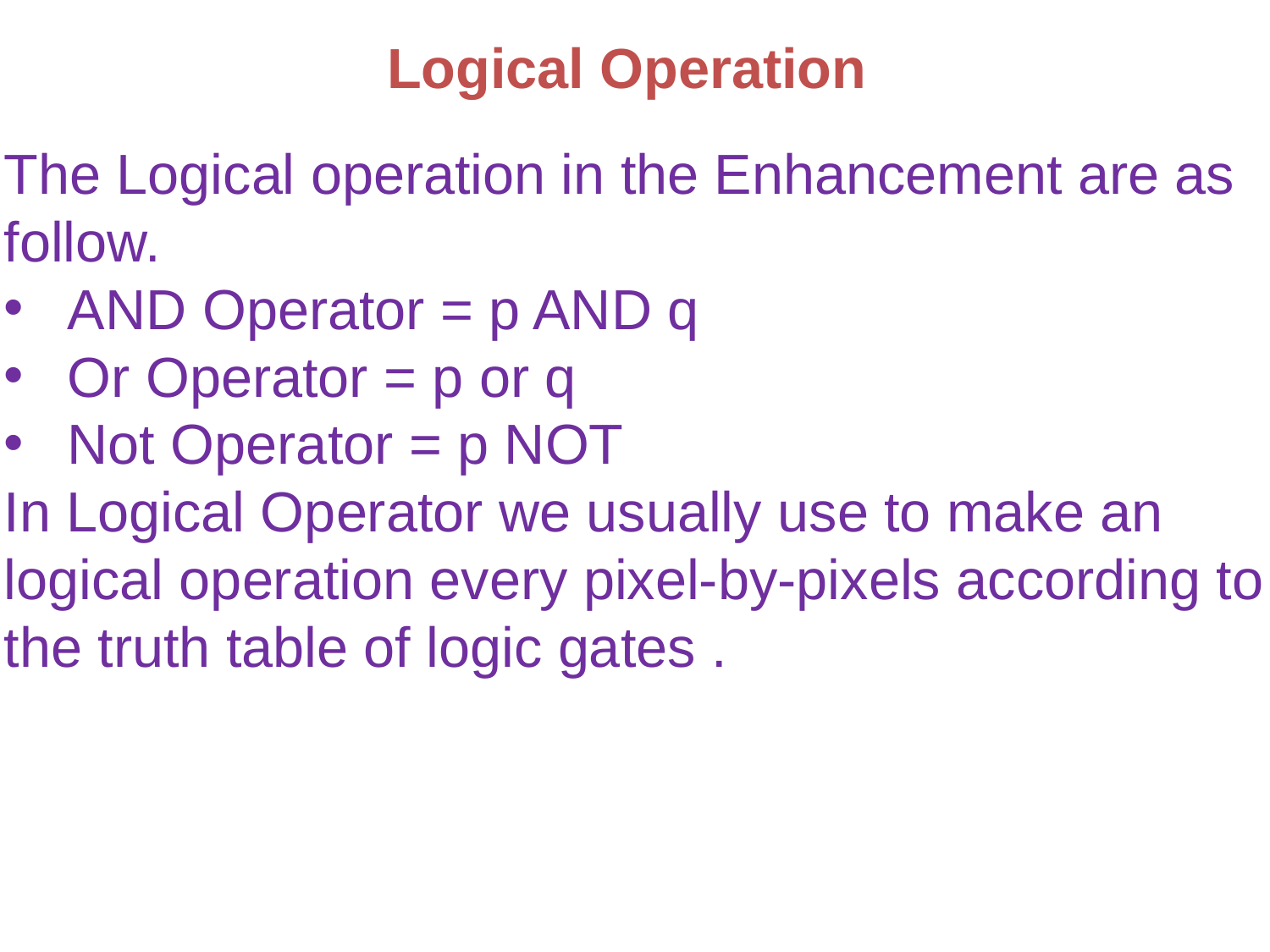

# Logical Operation
The Logical operation in the Enhancement are as follow.
AND Operator = p AND q
Or Operator = p or q
Not Operator = p NOT
In Logical Operator we usually use to make an logical operation every pixel-by-pixels according to the truth table of logic gates .